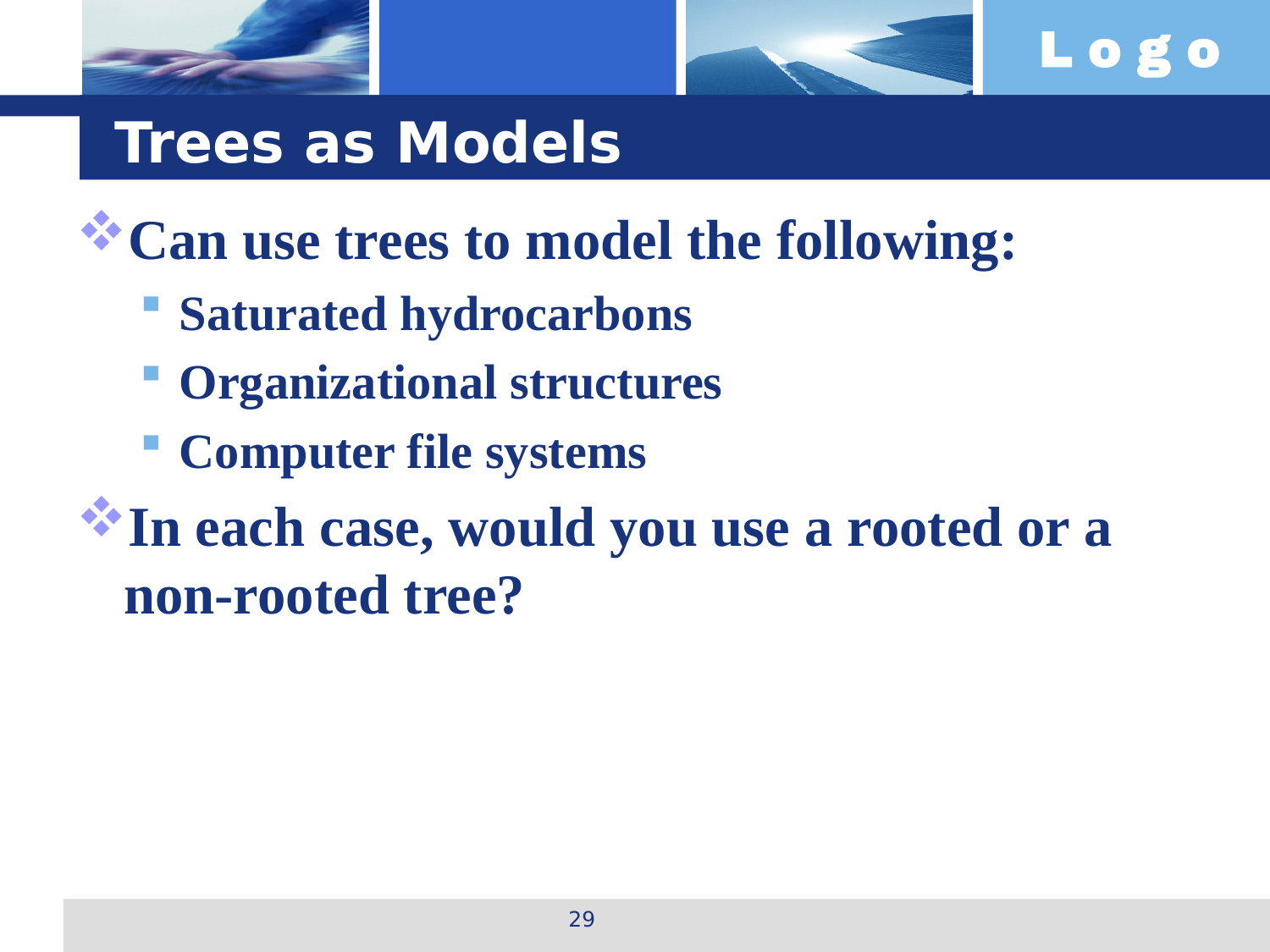

# Trees as Models
Can use trees to model the following:
Saturated hydrocarbons
Organizational structures
Computer file systems
In each case, would you use a rooted or a non-rooted tree?
29